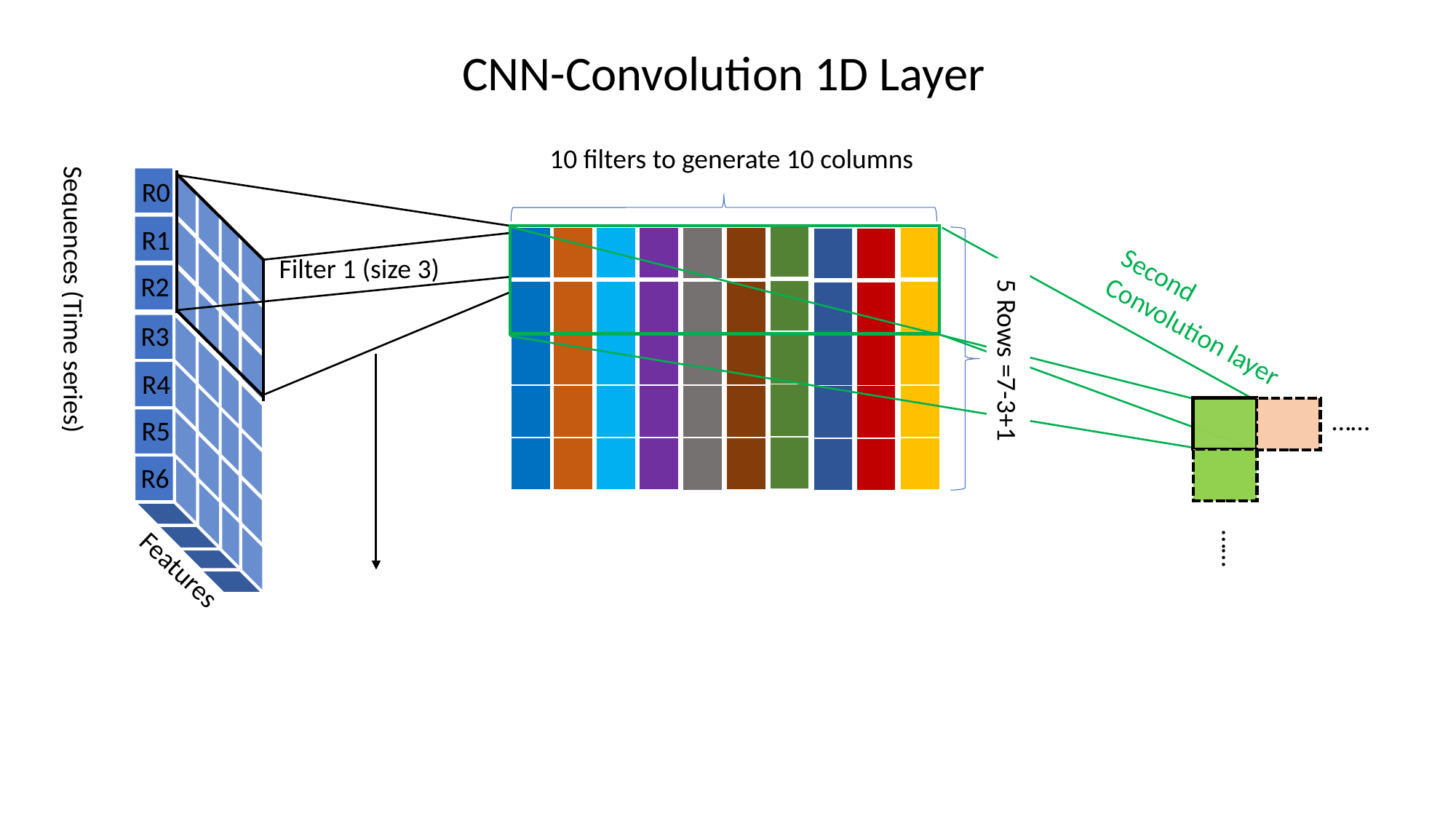

CNN-Convolution 1D Layer
10 filters to generate 10 columns
R0
R1
R2
R3

Sequences (Time series)
R4
R5
R6
Features

|  |
| --- |
|  |
|  |
|  |
|  |
|  |
| --- |
|  |
|  |
|  |
|  |
|  |
| --- |
|  |
|  |
|  |
|  |
|  |
| --- |
|  |
|  |
|  |
|  |
|  |
| --- |
|  |
|  |
|  |
|  |
|  |
| --- |
|  |
|  |
|  |
|  |

|  |
| --- |
|  |
|  |
|  |
|  |
|  |
| --- |
|  |
|  |
|  |
|  |
|  |
| --- |
|  |
|  |
|  |
|  |
|  |
| --- |
|  |
|  |
|  |
|  |
Filter 1 (size 3)
Second Convolution layer
5 Rows =7-3+1

……

……